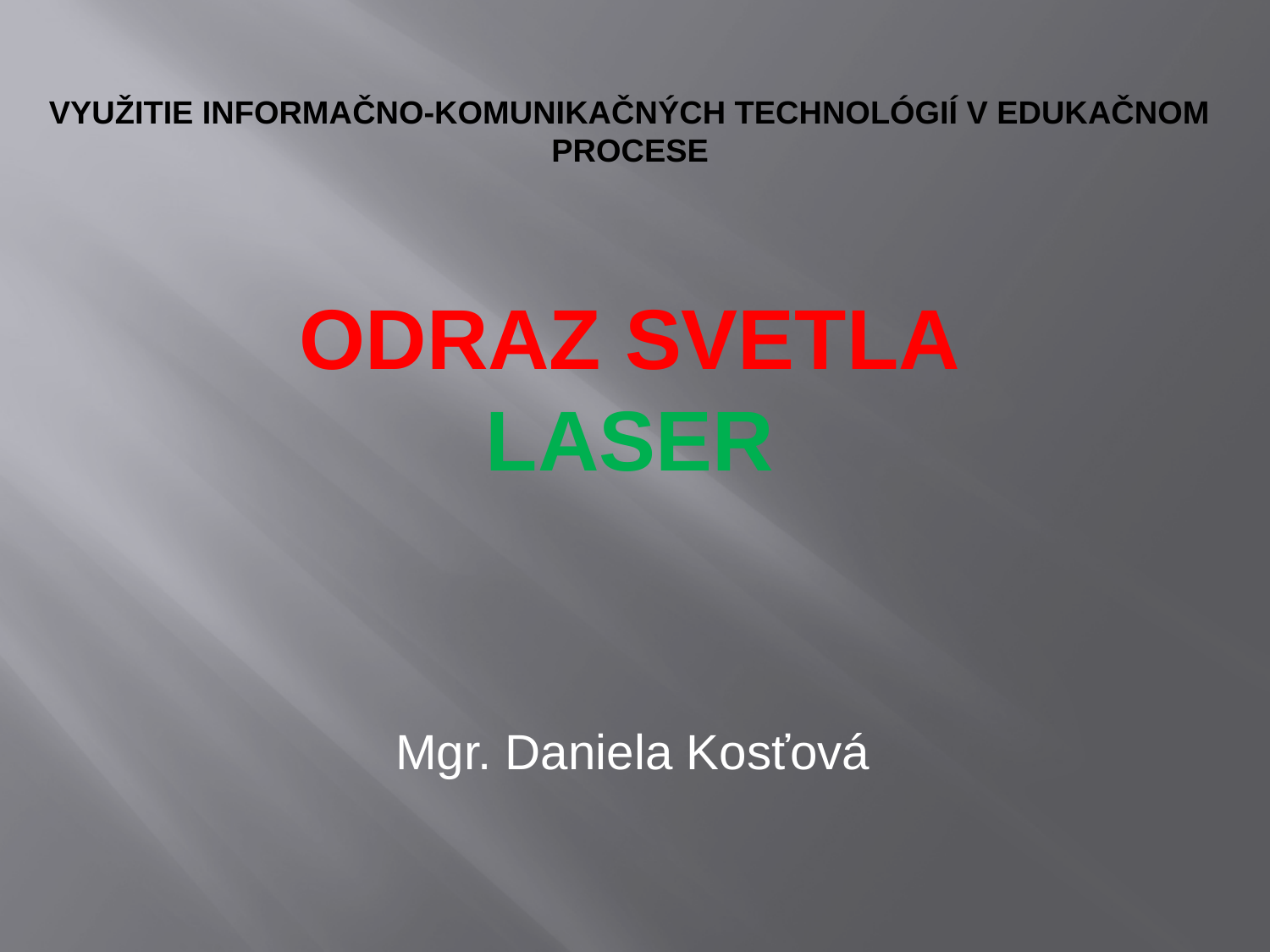

# Využitie informačno-komunikačných technológií v edukačnom procese Odraz svetla Laser
Mgr. Daniela Kosťová